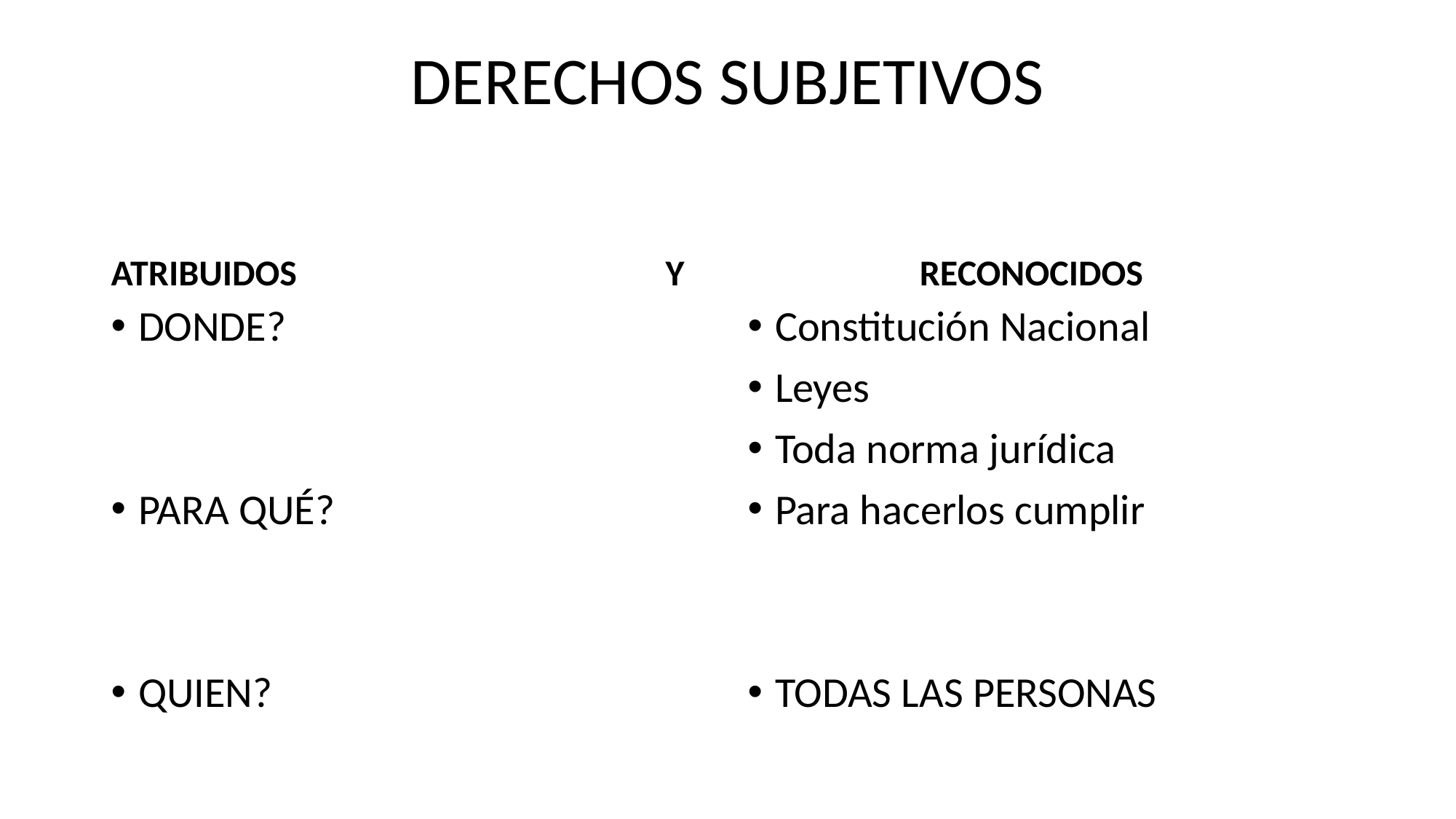

# DERECHOS SUBJETIVOS
ATRIBUIDOS                                             Y
                     RECONOCIDOS
DONDE?

PARA QUÉ?

QUIEN?
Constitución Nacional
Leyes
Toda norma jurídica
Para hacerlos cumplir

TODAS LAS PERSONAS